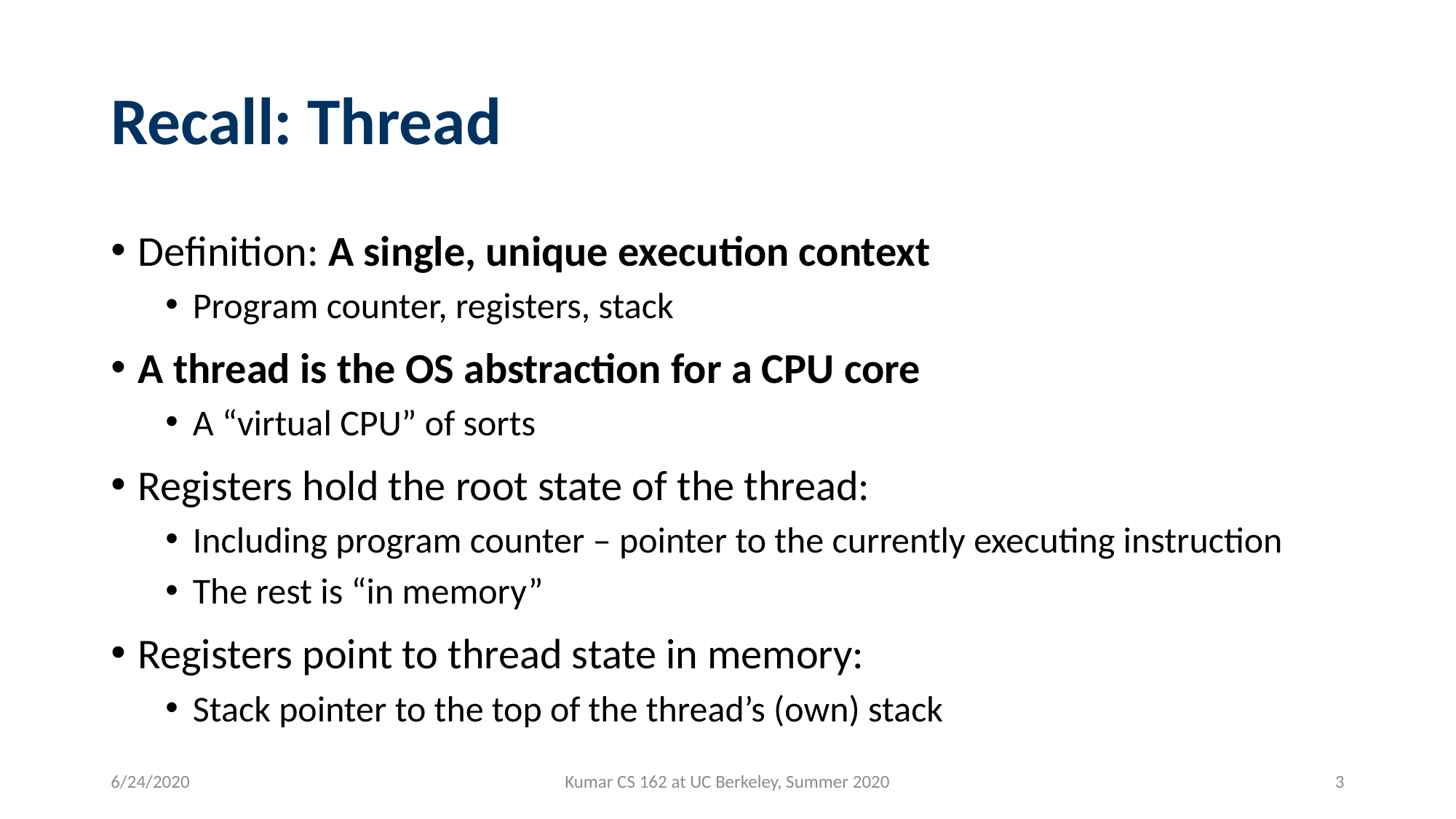

# Recall: Thread
Definition: A single, unique execution context
Program counter, registers, stack
A thread is the OS abstraction for a CPU core
A “virtual CPU” of sorts
Registers hold the root state of the thread:
Including program counter – pointer to the currently executing instruction
The rest is “in memory”
Registers point to thread state in memory:
Stack pointer to the top of the thread’s (own) stack
6/24/2020
Kumar CS 162 at UC Berkeley, Summer 2020
3